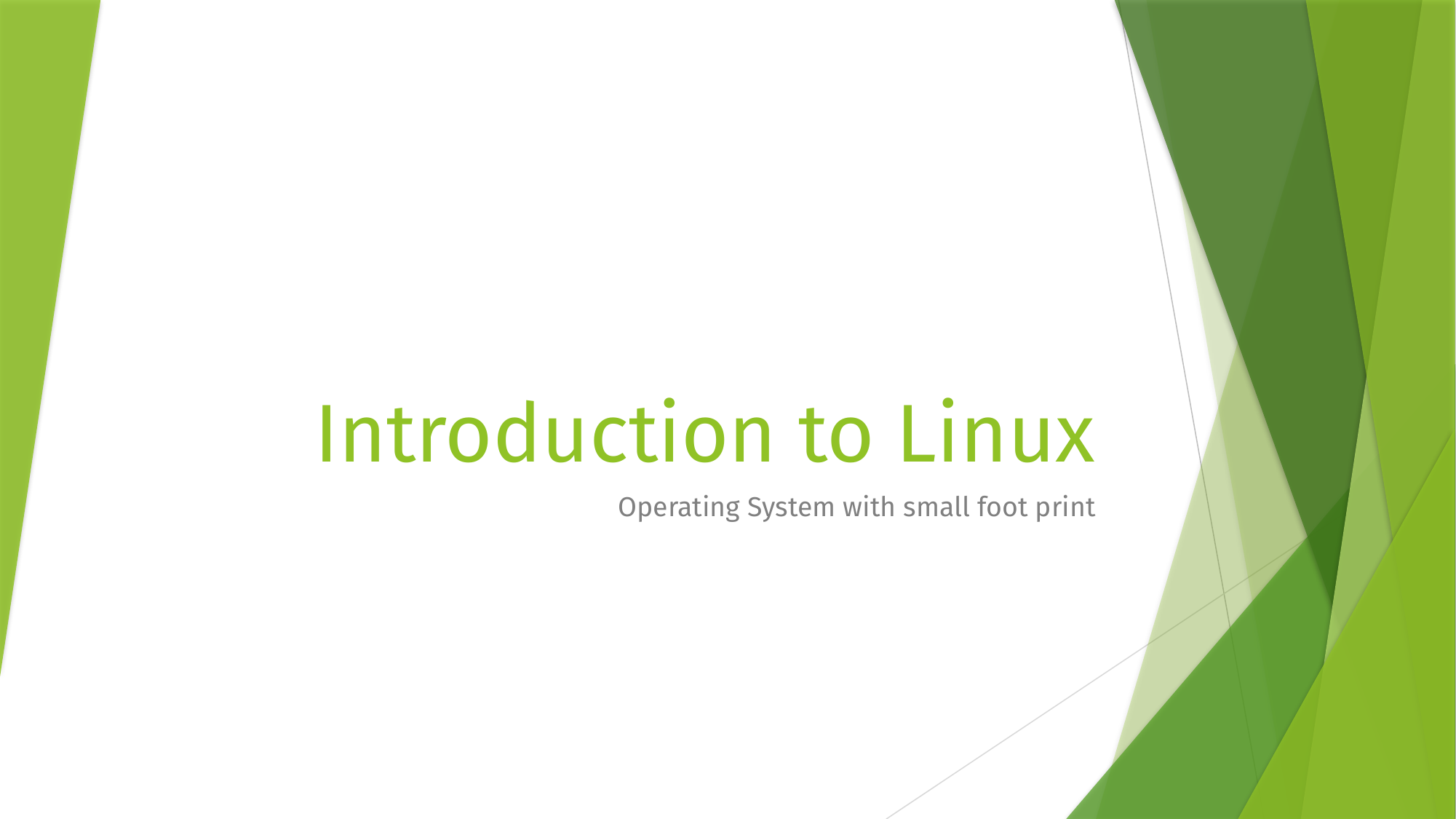

# Introduction to Linux
Operating System with small foot print